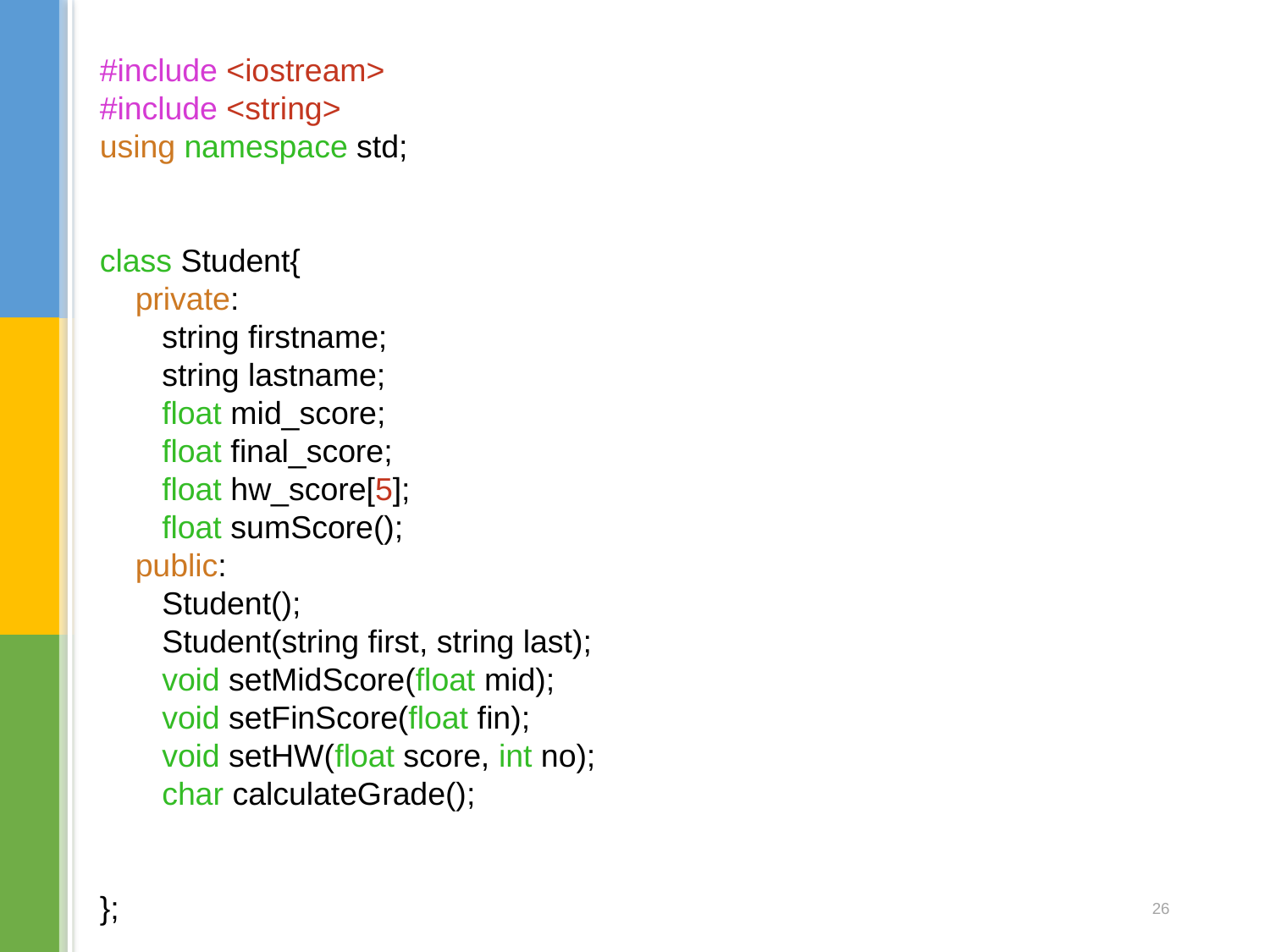

#include <iostream>
#include <string>
using namespace std;

class Student{
    private:
       string firstname;
       string lastname;
       float mid_score;
       float final_score;
       float hw_score[5];
       float sumScore();
    public:
       Student();
       Student(string first, string last);
       void setMidScore(float mid);
       void setFinScore(float fin);
       void setHW(float score, int no);
       char calculateGrade();

};
26